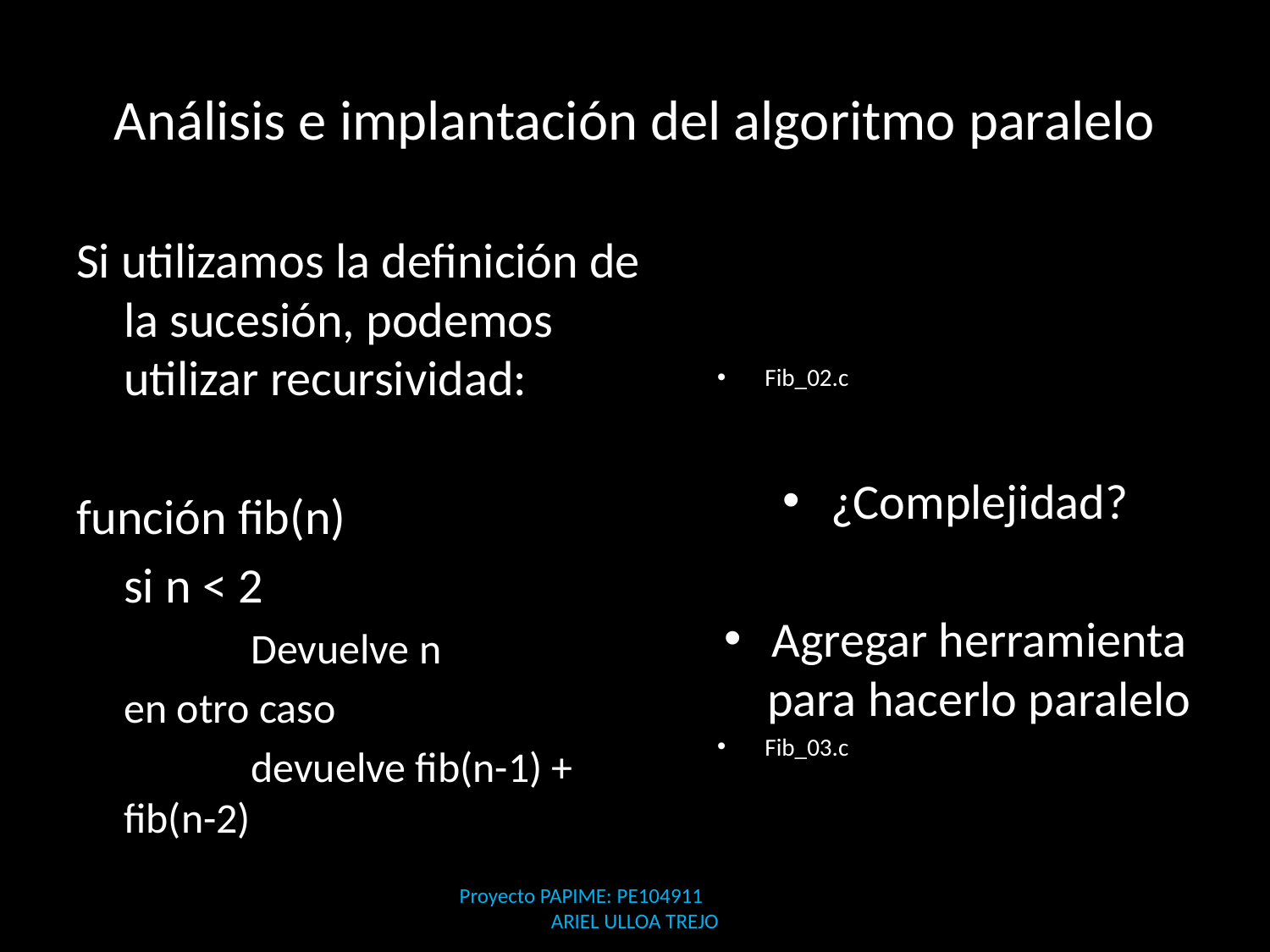

# Análisis e implantación del algoritmo paralelo
Si utilizamos la definición de la sucesión, podemos utilizar recursividad:

función fib(n)
	si n < 2
		Devuelve n
	en otro caso
		devuelve fib(n-1) + fib(n-2)

Fib_02.c

¿Complejidad?

Agregar herramienta para hacerlo paralelo
Fib_03.c
Proyecto PAPIME: PE104911                       ARIEL ULLOA TREJO